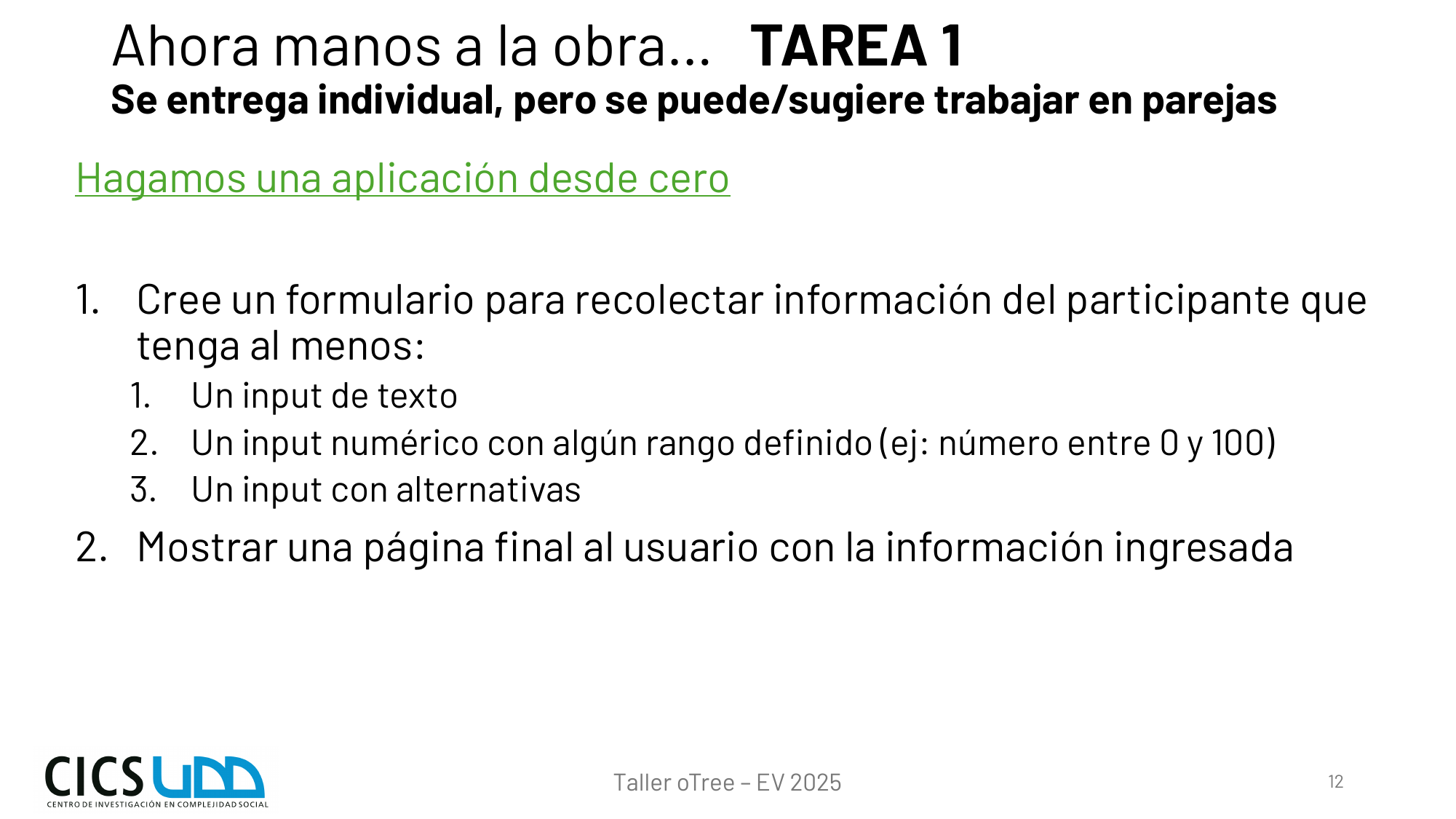

# Ahora manos a la obra…   TAREA 1 Se entrega individual, pero se puede/sugiere trabajar en parejas
Hagamos una aplicación desde cero

Cree un formulario para recolectar información del participante que tenga al menos:
Un input de texto
Un input numérico con algún rango definido (ej: número entre 0 y 100)
Un input con alternativas
Mostrar una página final al usuario con la información ingresada

Taller oTree – EV 2025
12